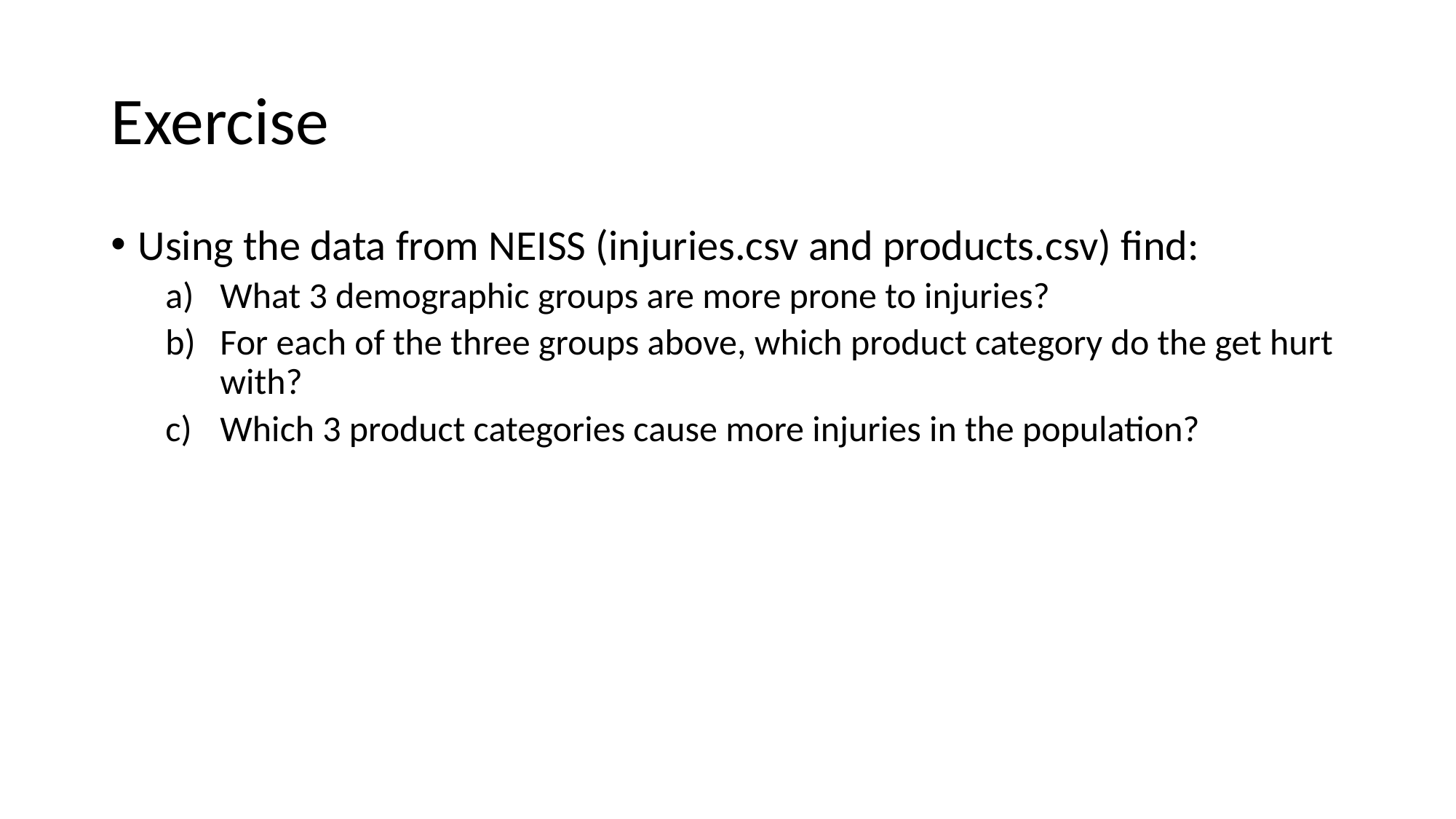

# Exercise
Using the data from NEISS (injuries.csv and products.csv) find:
What 3 demographic groups are more prone to injuries?
For each of the three groups above, which product category do the get hurt with?
Which 3 product categories cause more injuries in the population?